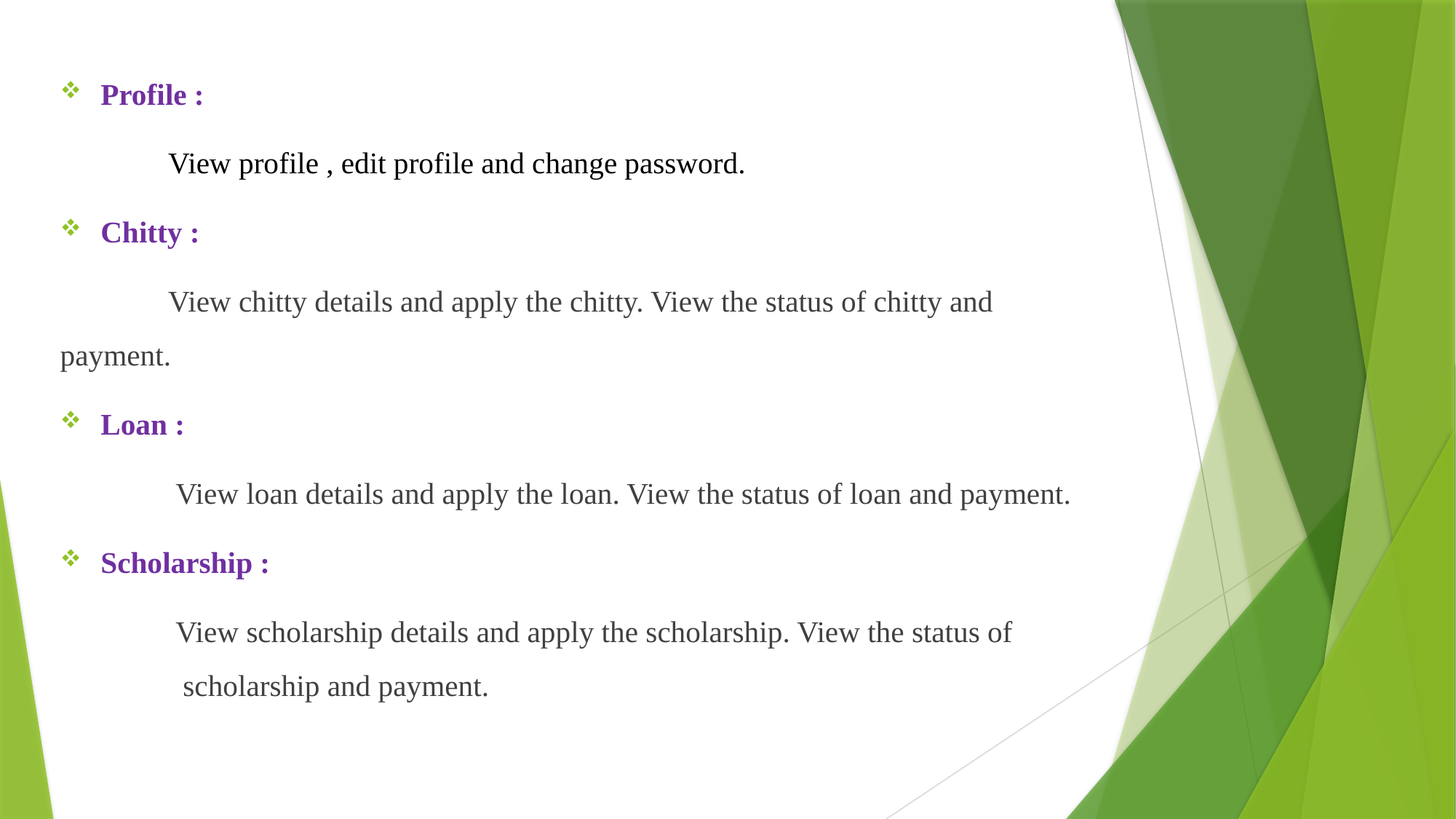

Profile :
		View profile , edit profile and change password.
Chitty :
		View chitty details and apply the chitty. View the status of chitty and    			payment.
Loan :
		 View loan details and apply the loan. View the status of loan and payment.
Scholarship :
		 View scholarship details and apply the scholarship. View the status of   		  scholarship and payment.